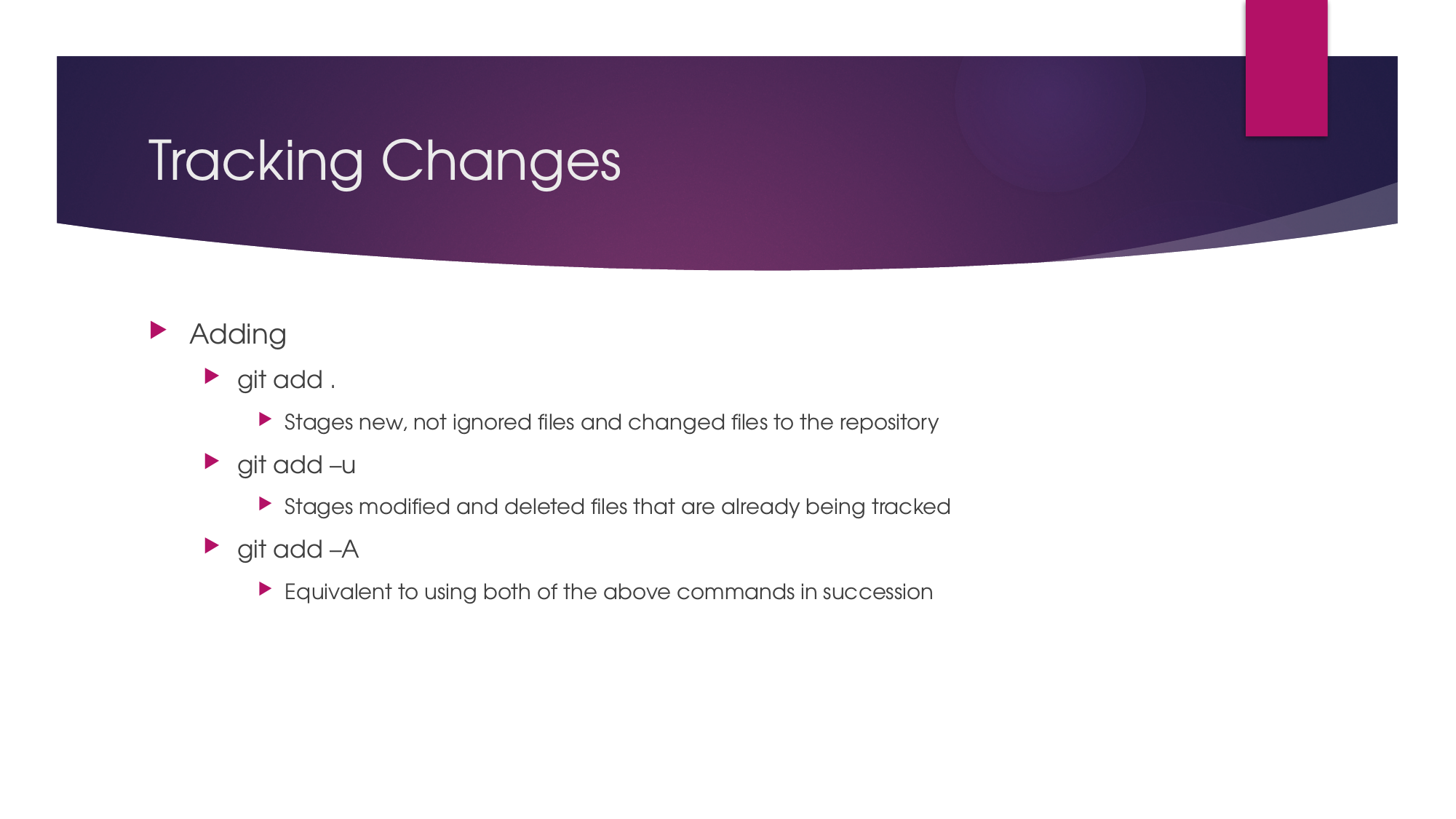

# Tracking Changes
Adding
git add .
Stages new, not ignored files and changed files to the repository
git add –u
Stages modified and deleted files that are already being tracked
git add –A
Equivalent to using both of the above commands in succession